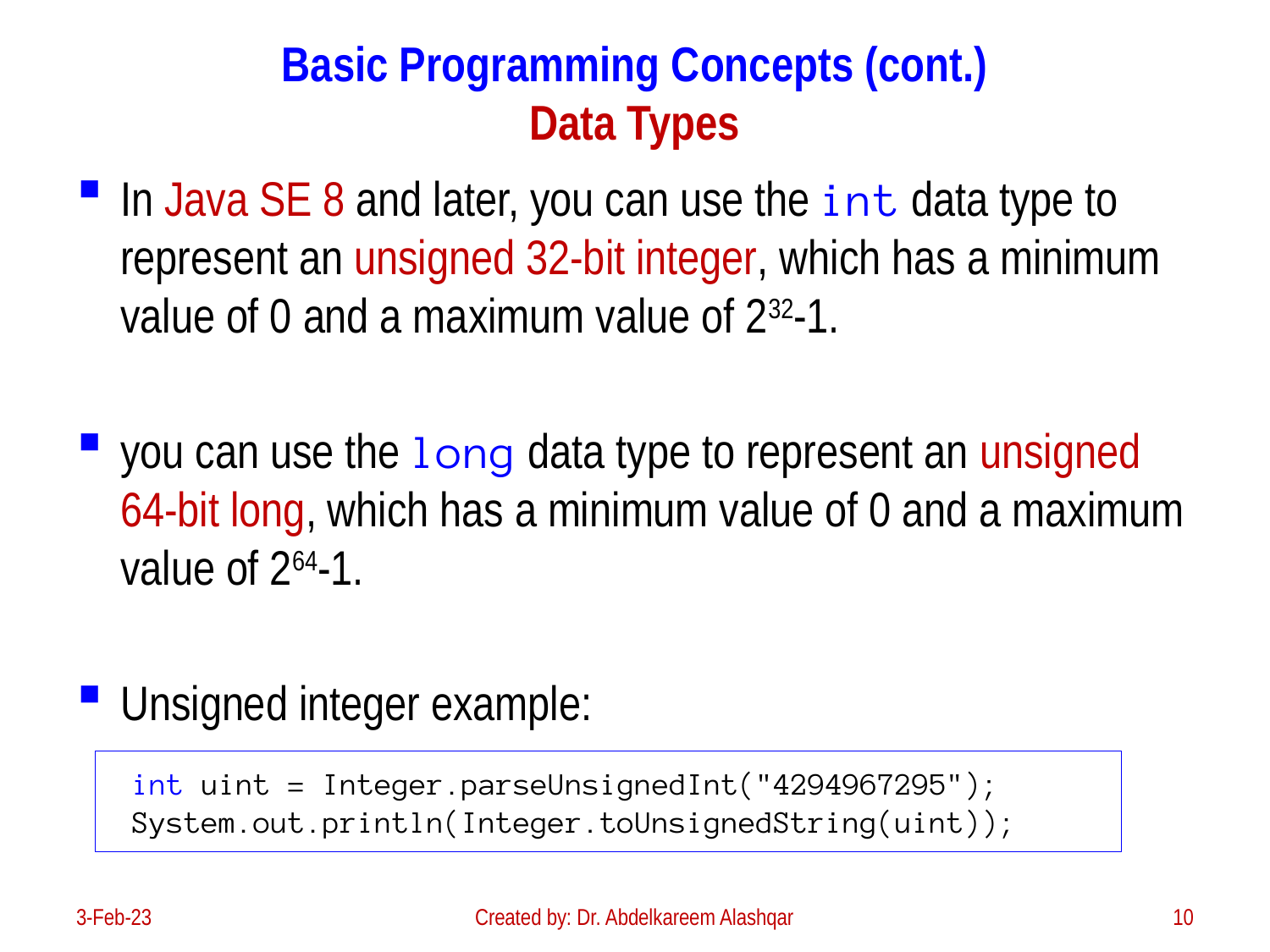

# Basic Programming Concepts (cont.) Data Types
In Java SE 8 and later, you can use the int data type to represent an unsigned 32-bit integer, which has a minimum value of 0 and a maximum value of 232-1.

you can use the long data type to represent an unsigned 64-bit long, which has a minimum value of 0 and a maximum value of 264-1.

Unsigned integer example:
int uint = Integer.parseUnsignedInt("4294967295");
System.out.println(Integer.toUnsignedString(uint));
3-Feb-23
Created by: Dr. Abdelkareem Alashqar
10